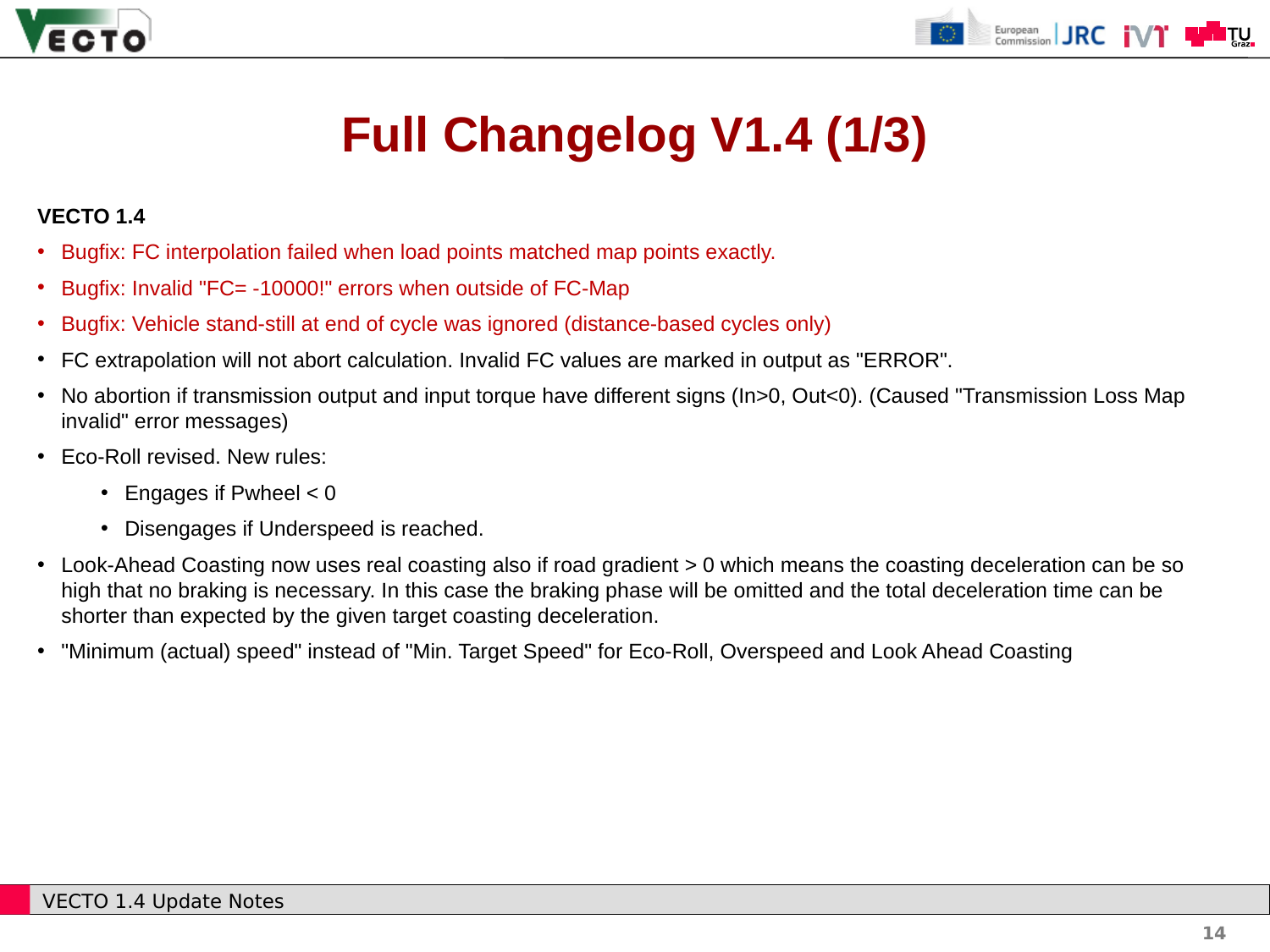

Full Changelog V1.4 (1/3)
VECTO 1.4
Bugfix: FC interpolation failed when load points matched map points exactly.
Bugfix: Invalid "FC= -10000!" errors when outside of FC-Map
Bugfix: Vehicle stand-still at end of cycle was ignored (distance-based cycles only)
FC extrapolation will not abort calculation. Invalid FC values are marked in output as "ERROR".
No abortion if transmission output and input torque have different signs (In>0, Out<0). (Caused "Transmission Loss Map invalid" error messages)
Eco-Roll revised. New rules:
Engages if Pwheel < 0
Disengages if Underspeed is reached.
Look-Ahead Coasting now uses real coasting also if road gradient > 0 which means the coasting deceleration can be so high that no braking is necessary. In this case the braking phase will be omitted and the total deceleration time can be shorter than expected by the given target coasting deceleration.
"Minimum (actual) speed" instead of "Min. Target Speed" for Eco-Roll, Overspeed and Look Ahead Coasting